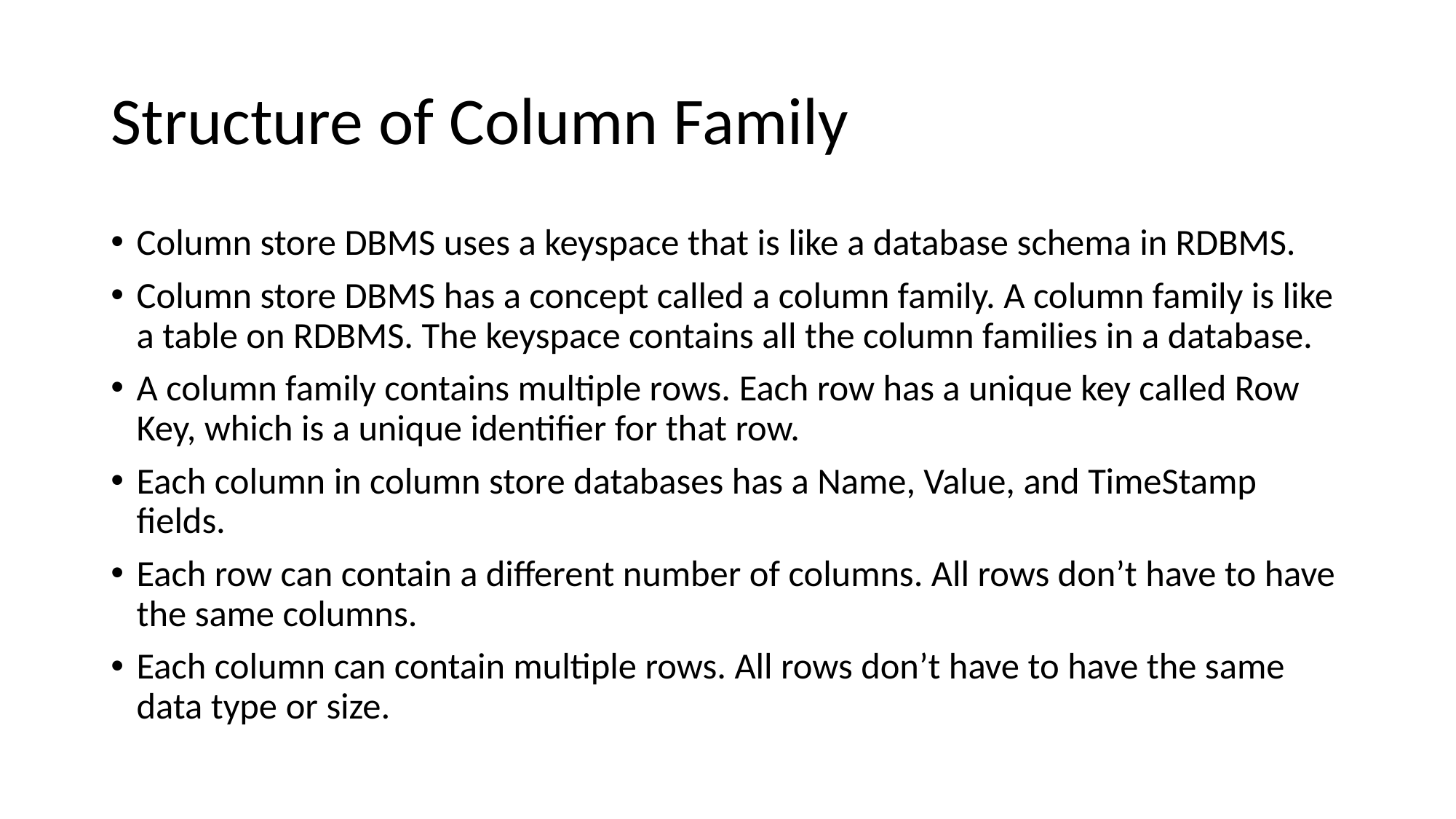

# Structure of Column Family
Column store DBMS uses a keyspace that is like a database schema in RDBMS.
Column store DBMS has a concept called a column family. A column family is like a table on RDBMS. The keyspace contains all the column families in a database.
A column family contains multiple rows. Each row has a unique key called Row Key, which is a unique identifier for that row.
Each column in column store databases has a Name, Value, and TimeStamp fields.
Each row can contain a different number of columns. All rows don’t have to have the same columns.
Each column can contain multiple rows. All rows don’t have to have the same data type or size.